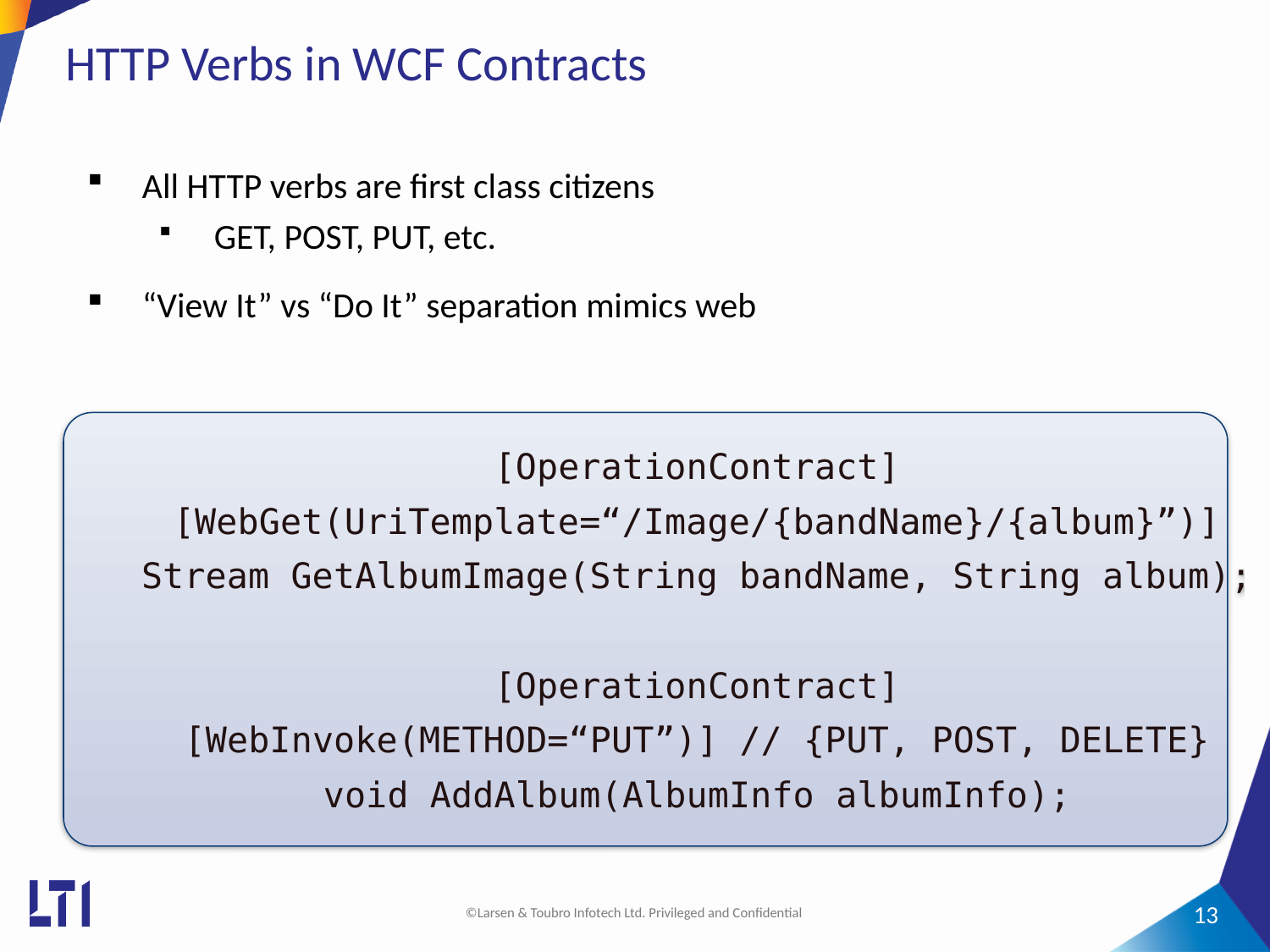

HTTP Verbs in WCF Contracts
All HTTP verbs are first class citizens
GET, POST, PUT, etc.
“View It” vs “Do It” separation mimics web
[OperationContract]
[WebGet(UriTemplate=“/Image/{bandName}/{album}”)]
Stream GetAlbumImage(String bandName, String album);

[OperationContract]
[WebInvoke(METHOD=“PUT”)] // {PUT, POST, DELETE}
void AddAlbum(AlbumInfo albumInfo);